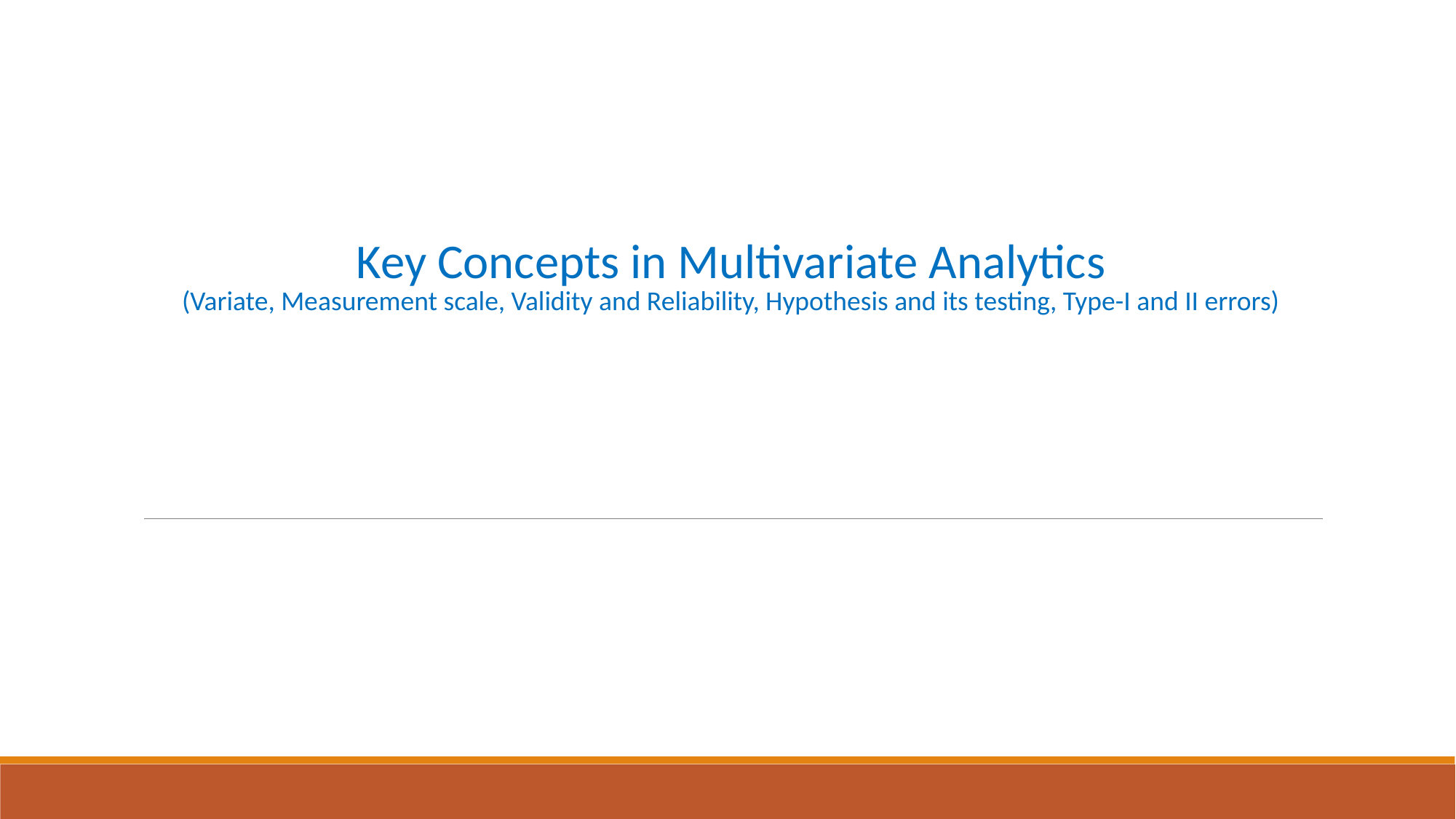

# Key Concepts in Multivariate Analytics (Variate, Measurement scale, Validity and Reliability, Hypothesis and its testing, Type-I and II errors)